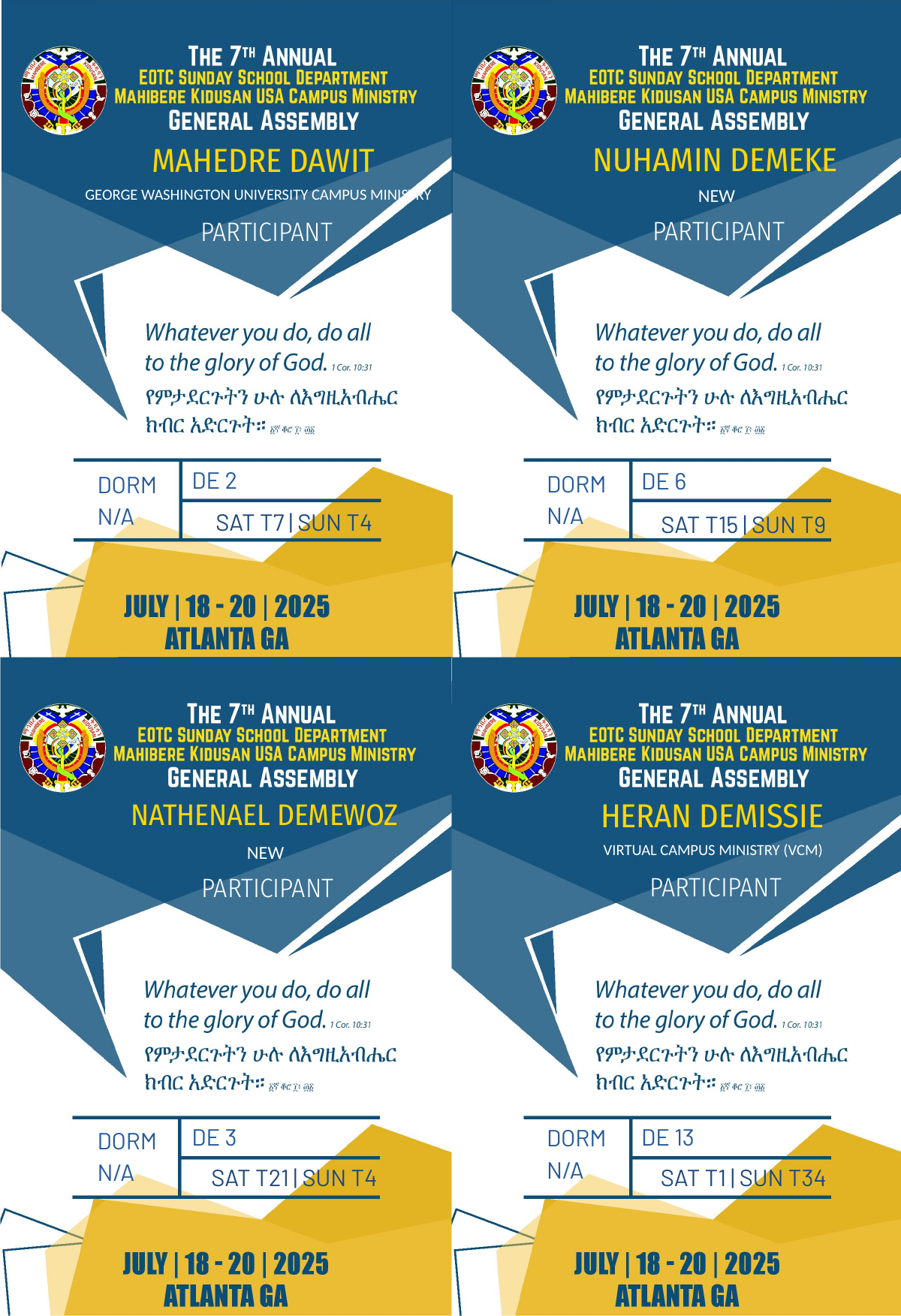

NUHAMIN DEMEKE
MAHEDRE DAWIT
NEW
GEORGE WASHINGTON UNIVERSITY CAMPUS MINISTRY
PARTICIPANT
PARTICIPANT
DE 2
DE 6
DORM
DORM
N/A
N/A
SAT T7 | SUN T4
SAT T15 | SUN T9
HERAN DEMISSIE
NATHENAEL DEMEWOZ
VIRTUAL CAMPUS MINISTRY (VCM)
NEW
PARTICIPANT
PARTICIPANT
DE 3
DE 13
DORM
DORM
N/A
N/A
SAT T21 | SUN T4
SAT T1 | SUN T34